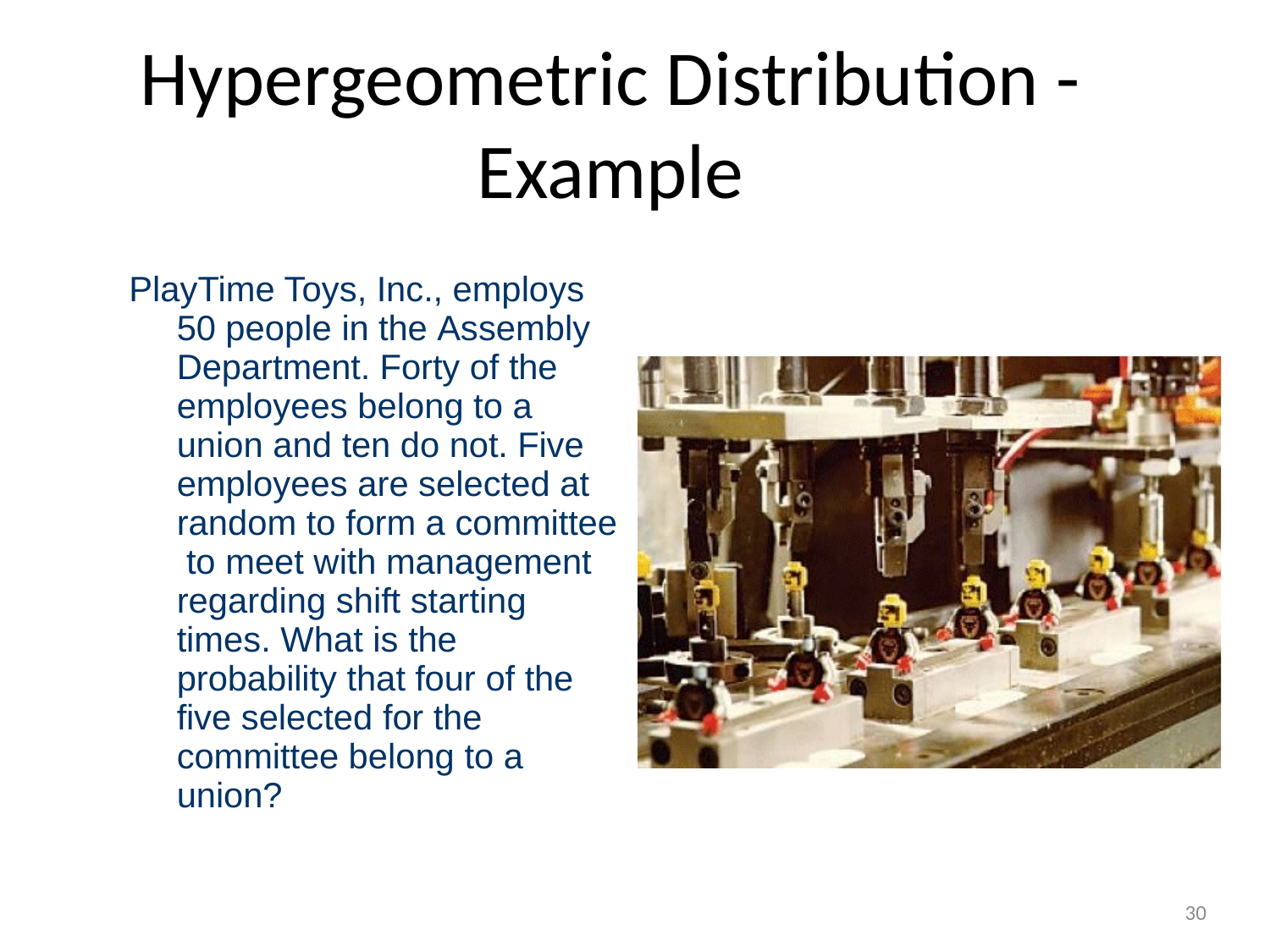

# Hypergeometric Distribution - Example
PlayTime Toys, Inc., employs  50 people in the Assembly  Department. Forty of the  employees belong to a  union and ten do not. Five  employees are selected at  random to form a committee  to meet with management  regarding shift starting  times. What is the  probability that four of the  five selected for the  committee belong to a  union?

30